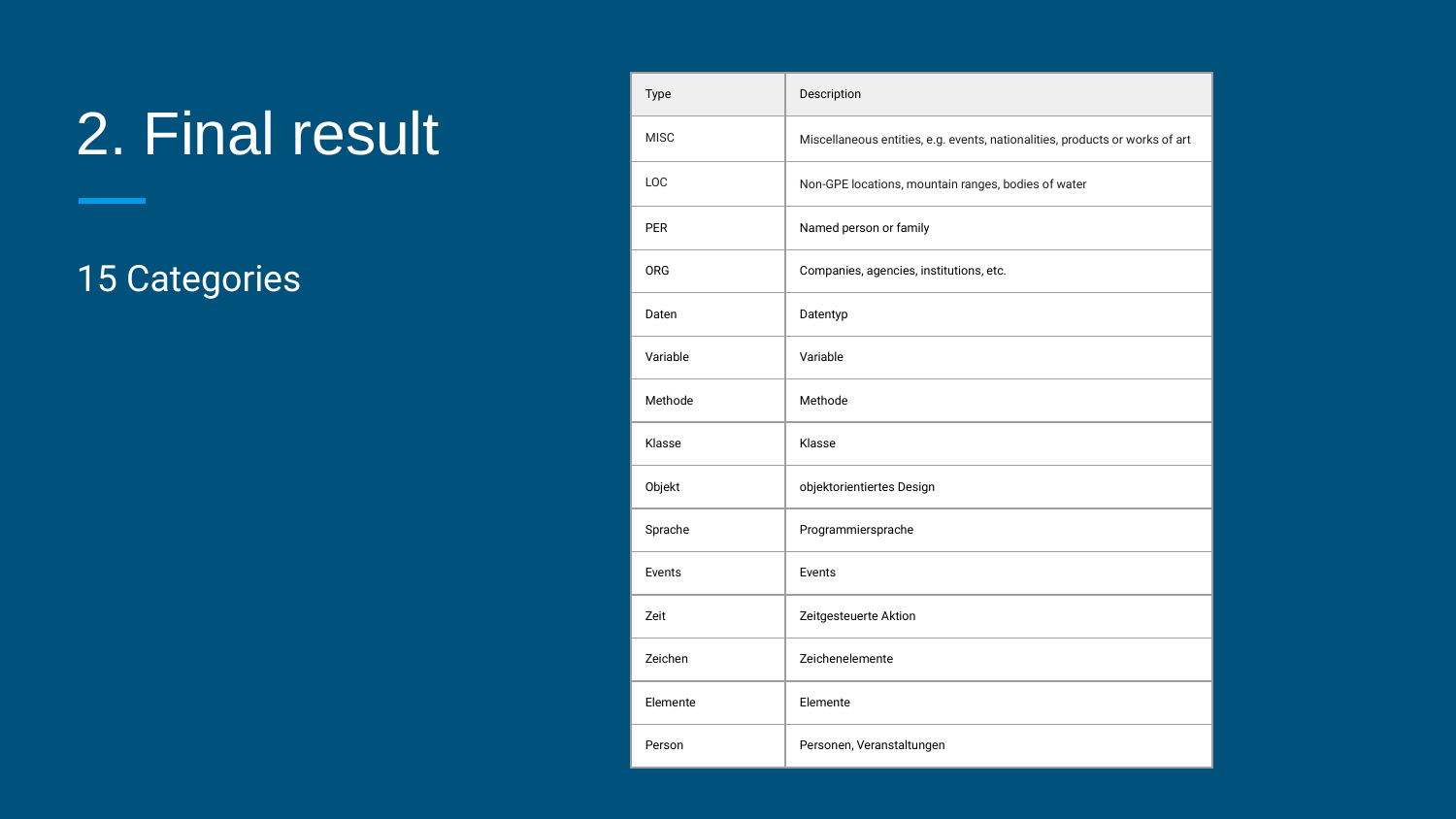

# 2. Final result
| Type | Description |
| --- | --- |
| MISC | Miscellaneous entities, e.g. events, nationalities, products or works of art |
| LOC | Non-GPE locations, mountain ranges, bodies of water |
| PER | Named person or family |
| ORG | Companies, agencies, institutions, etc. |
| Daten | Datentyp |
| Variable | Variable |
| Methode | Methode |
| Klasse | Klasse |
| Objekt | objektorientiertes Design |
| Sprache | Programmiersprache |
| Events | Events |
| Zeit | Zeitgesteuerte Aktion |
| Zeichen | Zeichenelemente |
| Elemente | Elemente |
| Person | Personen, Veranstaltungen |
15 Categories